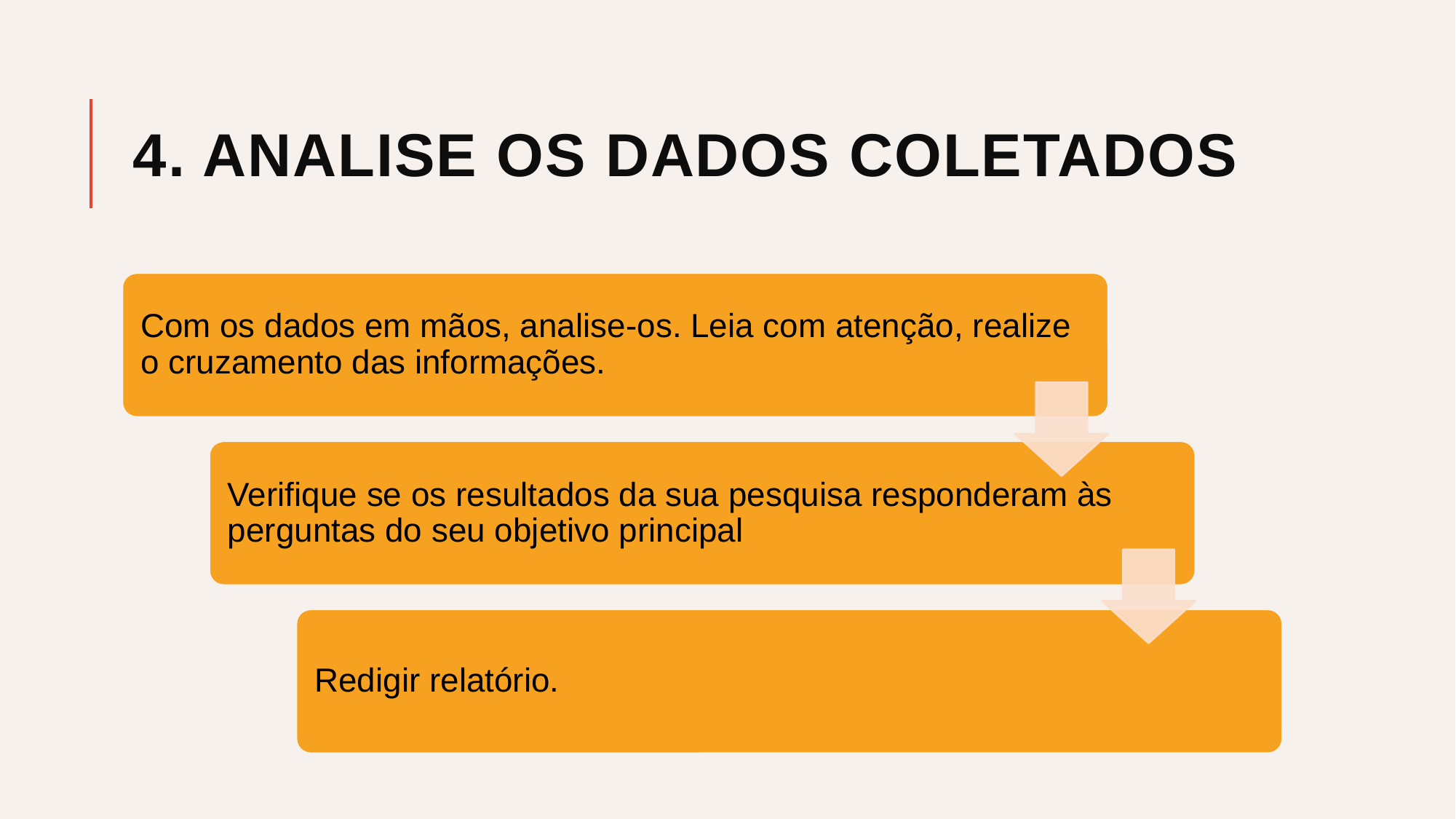

# 4. Analise os dados coletados
Com os dados em mãos, analise-os. Leia com atenção, realize o cruzamento das informações.
Verifique se os resultados da sua pesquisa responderam às perguntas do seu objetivo principal
Redigir relatório.